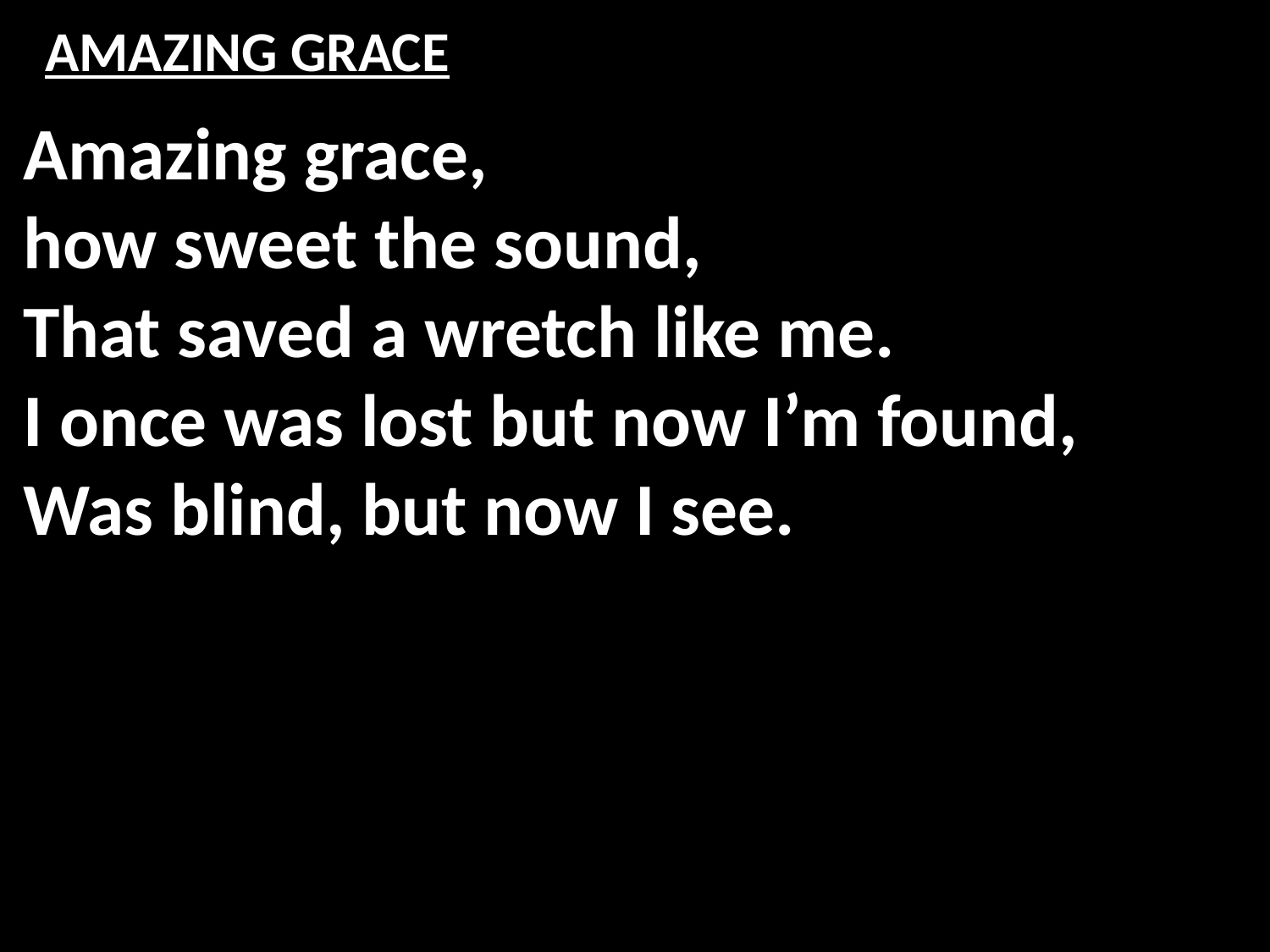

# AMAZING GRACE
Amazing grace,
how sweet the sound,
That saved a wretch like me.
I once was lost but now I’m found,
Was blind, but now I see.